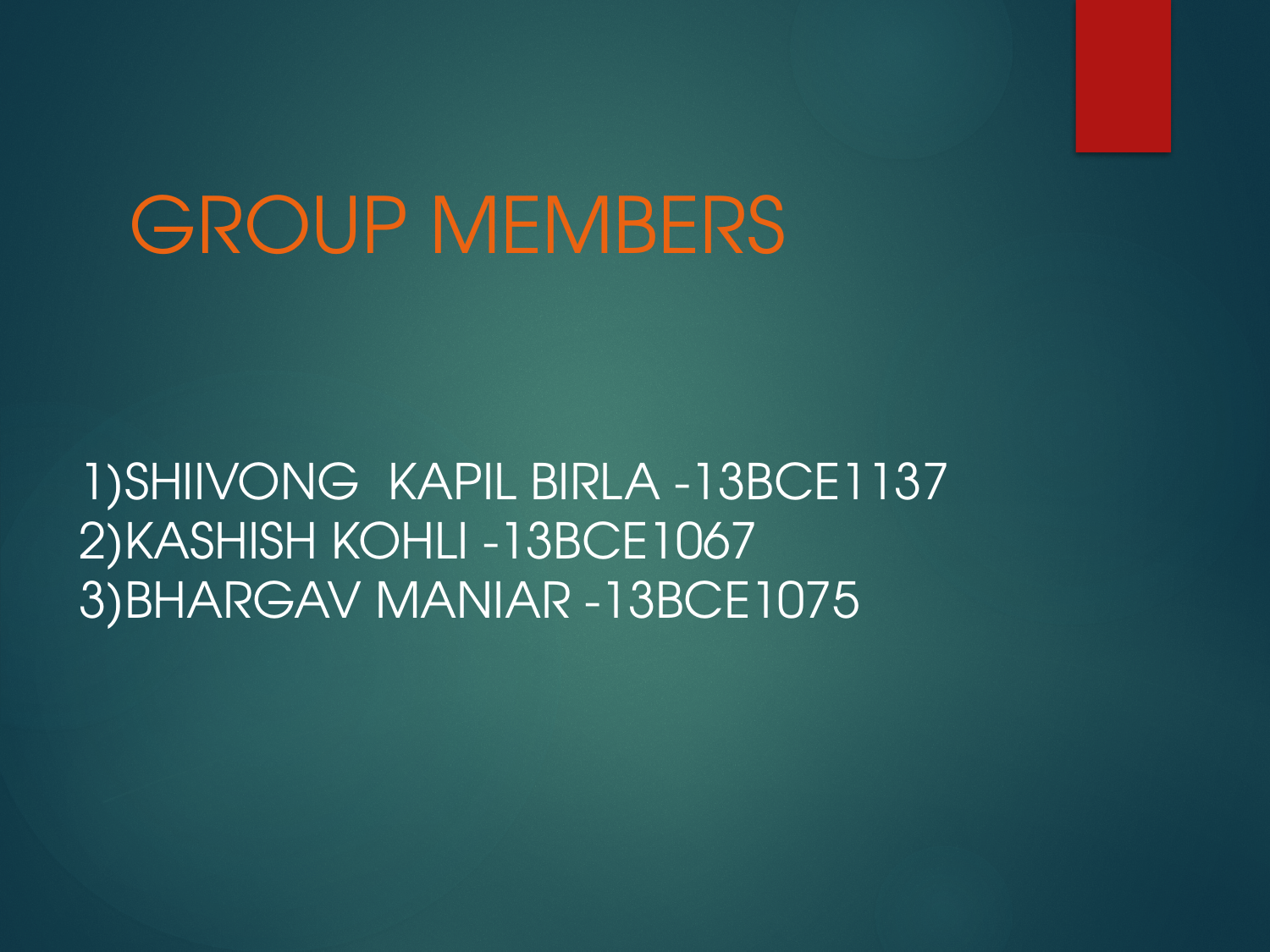

# GROUP MEMBERS
1)SHIIVONG  KAPIL BIRLA -13BCE1137
2)KASHISH KOHLI -13BCE1067
3)BHARGAV MANIAR -13BCE1075